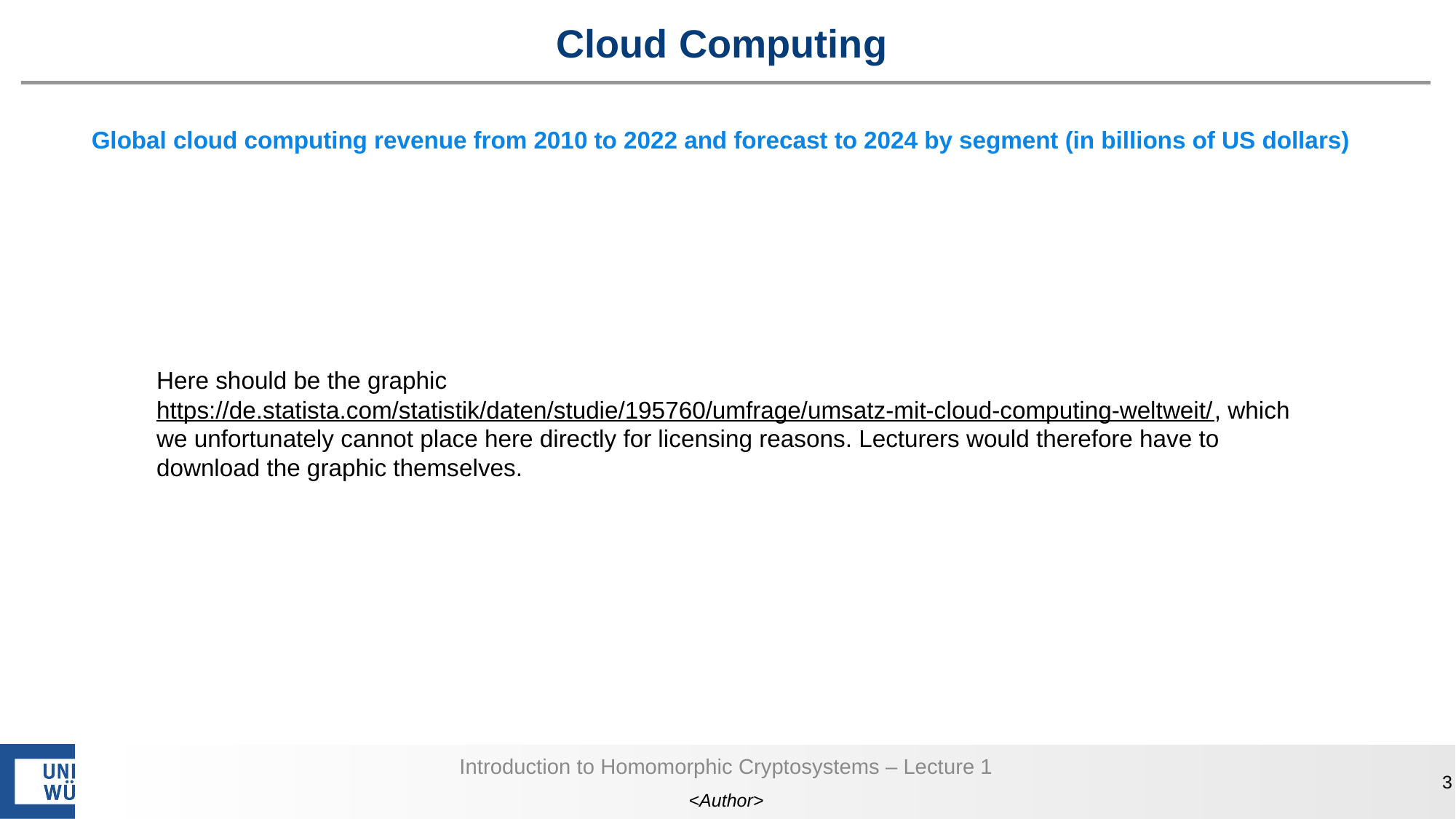

# Cloud Computing
Global cloud computing revenue from 2010 to 2022 and forecast to 2024 by segment (in billions of US dollars)
Here should be the graphic https://de.statista.com/statistik/daten/studie/195760/umfrage/umsatz-mit-cloud-computing-weltweit/, which we unfortunately cannot place here directly for licensing reasons. Lecturers would therefore have to download the graphic themselves.